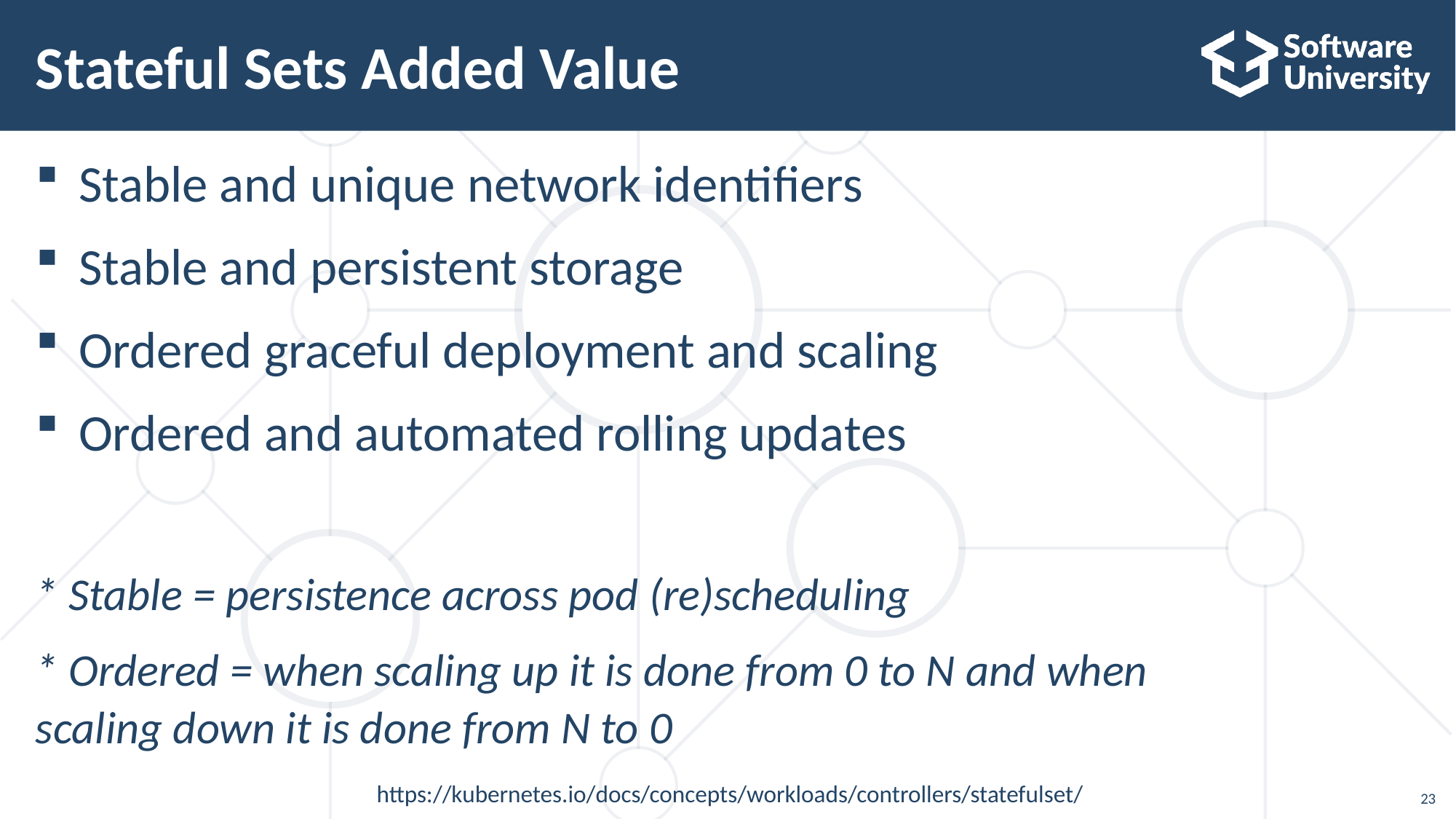

# Stateful Sets Added Value
Stable and unique network identifiers
Stable and persistent storage
Ordered graceful deployment and scaling
Ordered and automated rolling updates

* Stable = persistence across pod (re)scheduling
* Ordered = when scaling up it is done from 0 to N and when
scaling down it is done from N to 0
https://kubernetes.io/docs/concepts/workloads/controllers/statefulset/
23